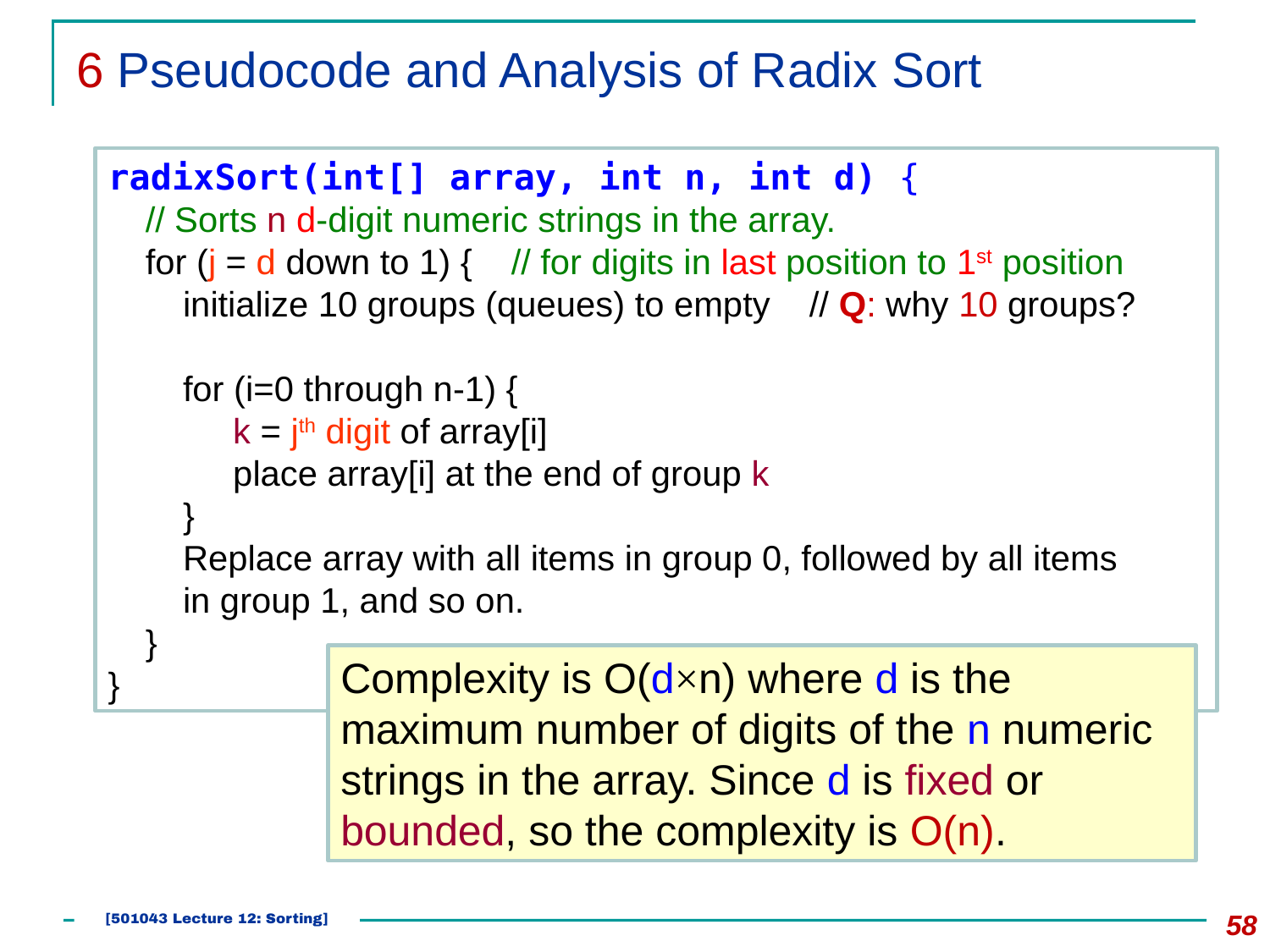

# 6 Pseudocode and Analysis of Radix Sort
radixSort(int[] array, int n, int d) {
	// Sorts n d-digit numeric strings in the array.
	for (j = d down to 1) {    // for digits in last position to 1st position
		initialize 10 groups (queues) to empty    // Q: why 10 groups?

		for (i=0 through n-1) {
			k = jth digit of array[i]
			place array[i] at the end of group k
 		}
		Replace array with all items in group 0, followed by all items 		in group 1, and so on.
	}
}
Complexity is O(d×n) where d is the maximum number of digits of the n numeric strings in the array. Since d is fixed or bounded, so the complexity is O(n).
58
[501043 Lecture 12: Sorting]